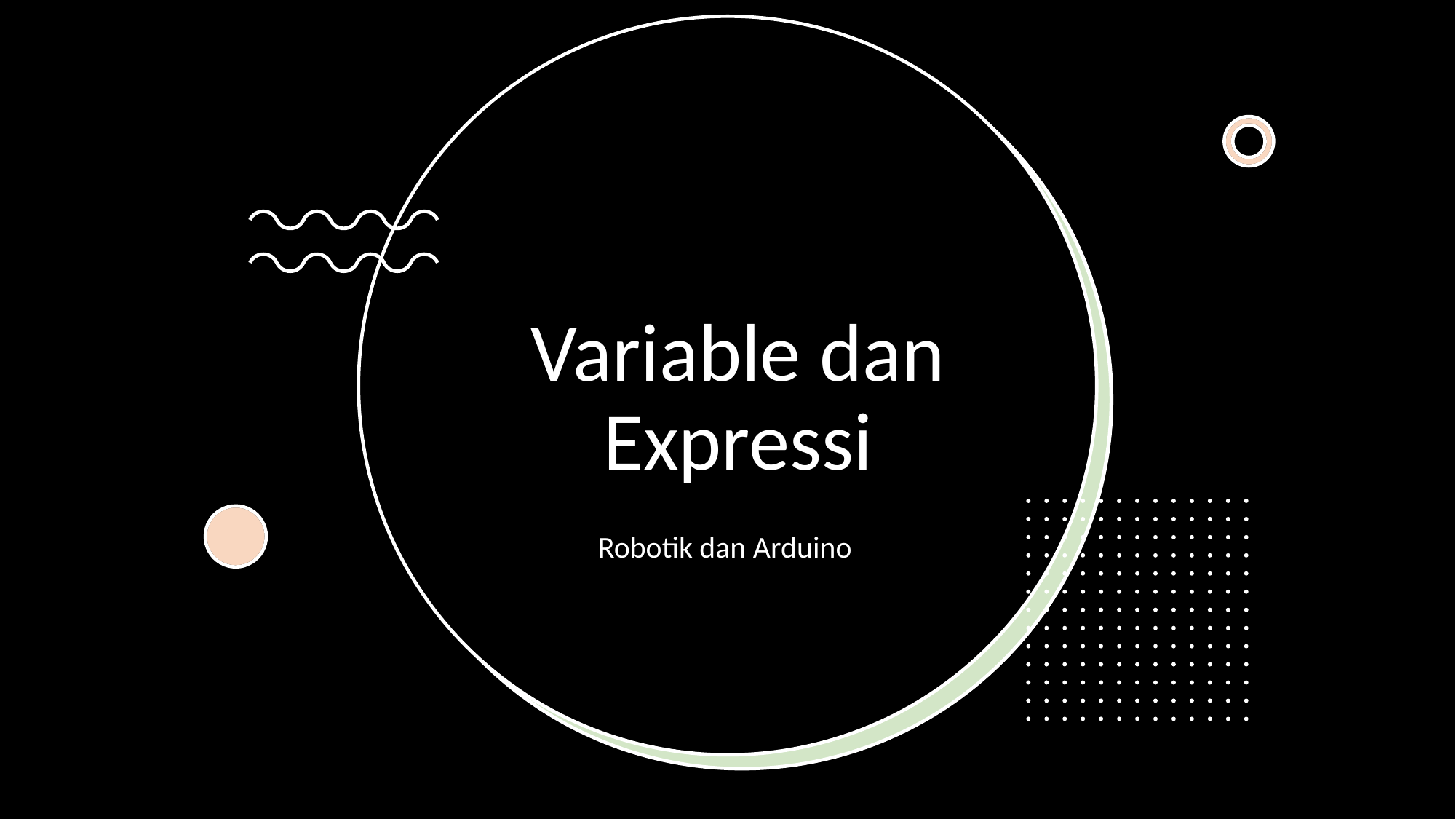

# Variable dan Expressi

Robotik dan Arduino